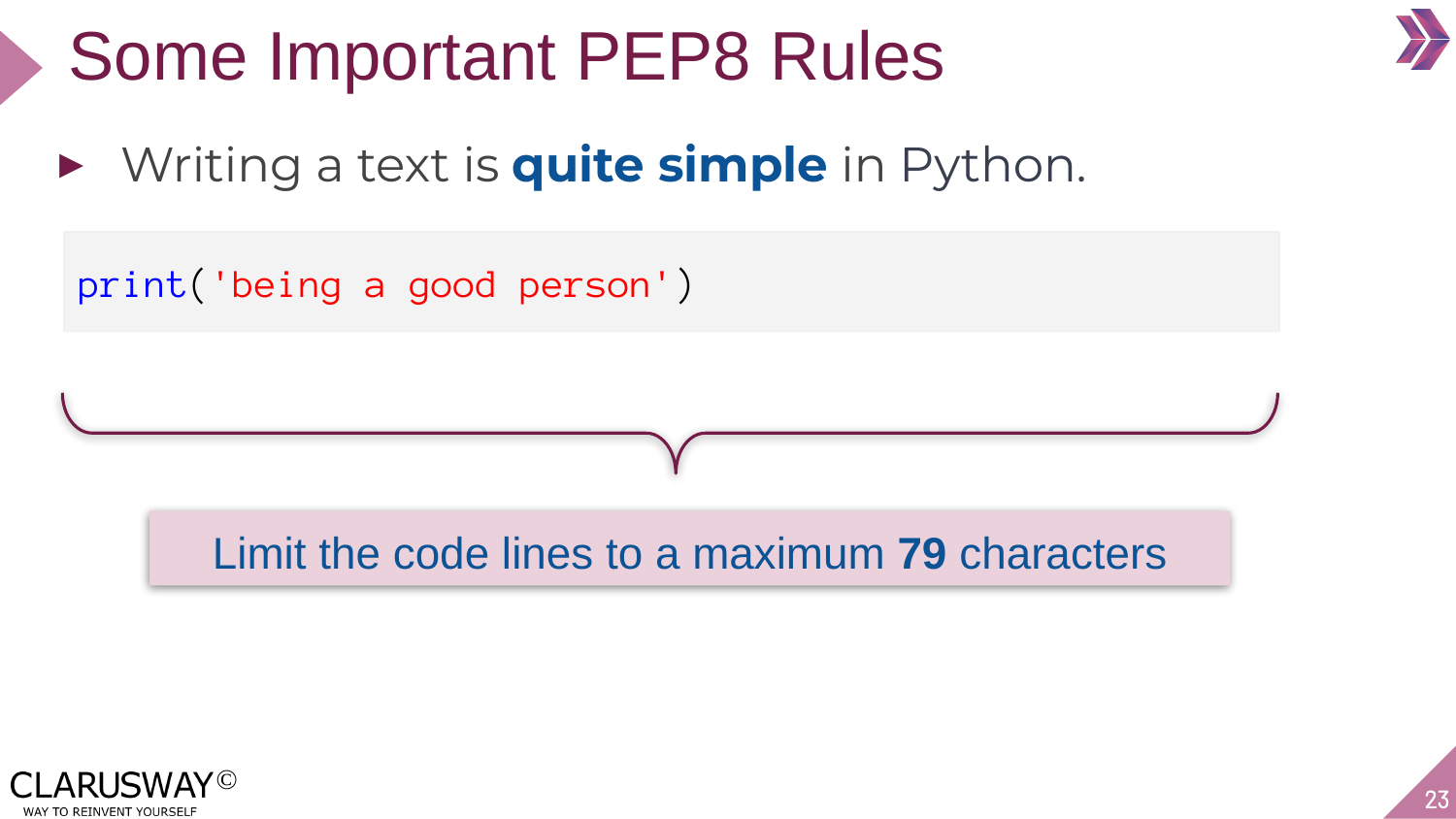

Some Important PEP8 Rules
Writing a text is quite simple in Python.
print('being a good person')
Limit the code lines to a maximum 79 characters
23